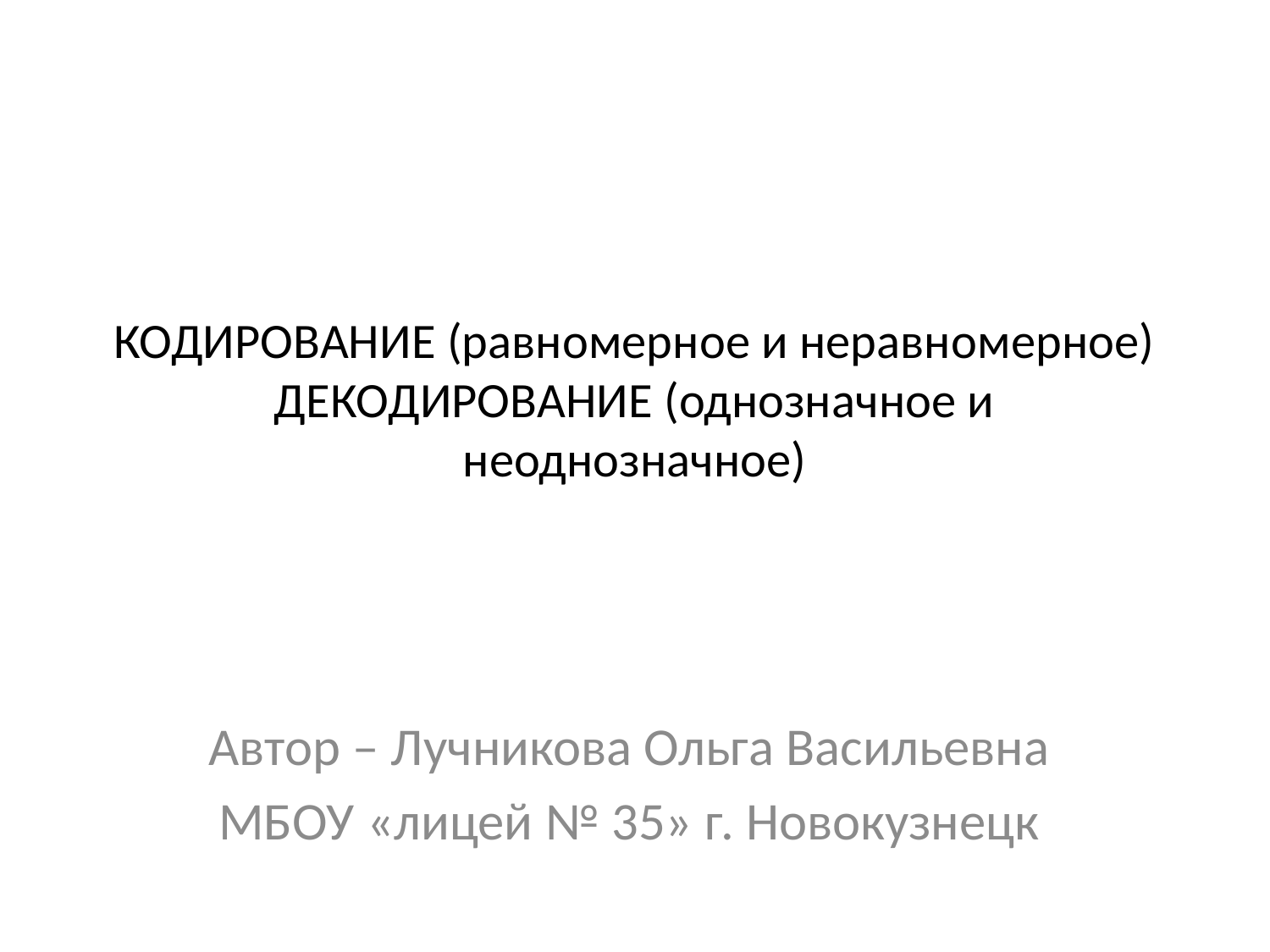

# КОДИРОВАНИЕ (равномерное и неравномерное) ДЕКОДИРОВАНИЕ (однозначное и неоднозначное)
Автор – Лучникова Ольга Васильевна
МБОУ «лицей № 35» г. Новокузнецк